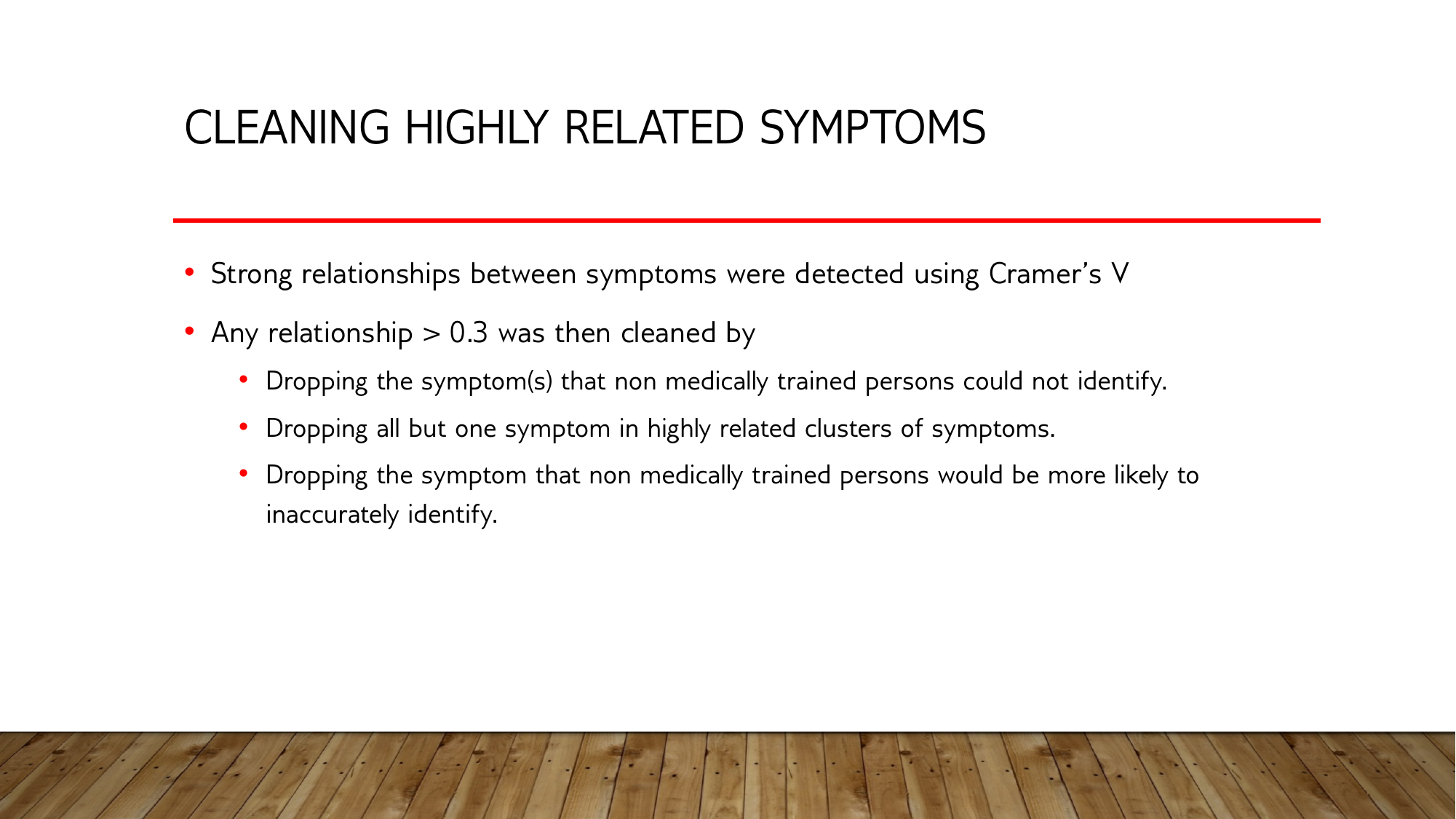

# Cleaning Highly Related symptoms
Strong relationships between symptoms were detected using Cramer’s V
Any relationship > 0.3 was then cleaned by
Dropping the symptom(s) that non medically trained persons could not identify.
Dropping all but one symptom in highly related clusters of symptoms.
Dropping the symptom that non medically trained persons would be more likely to inaccurately identify.